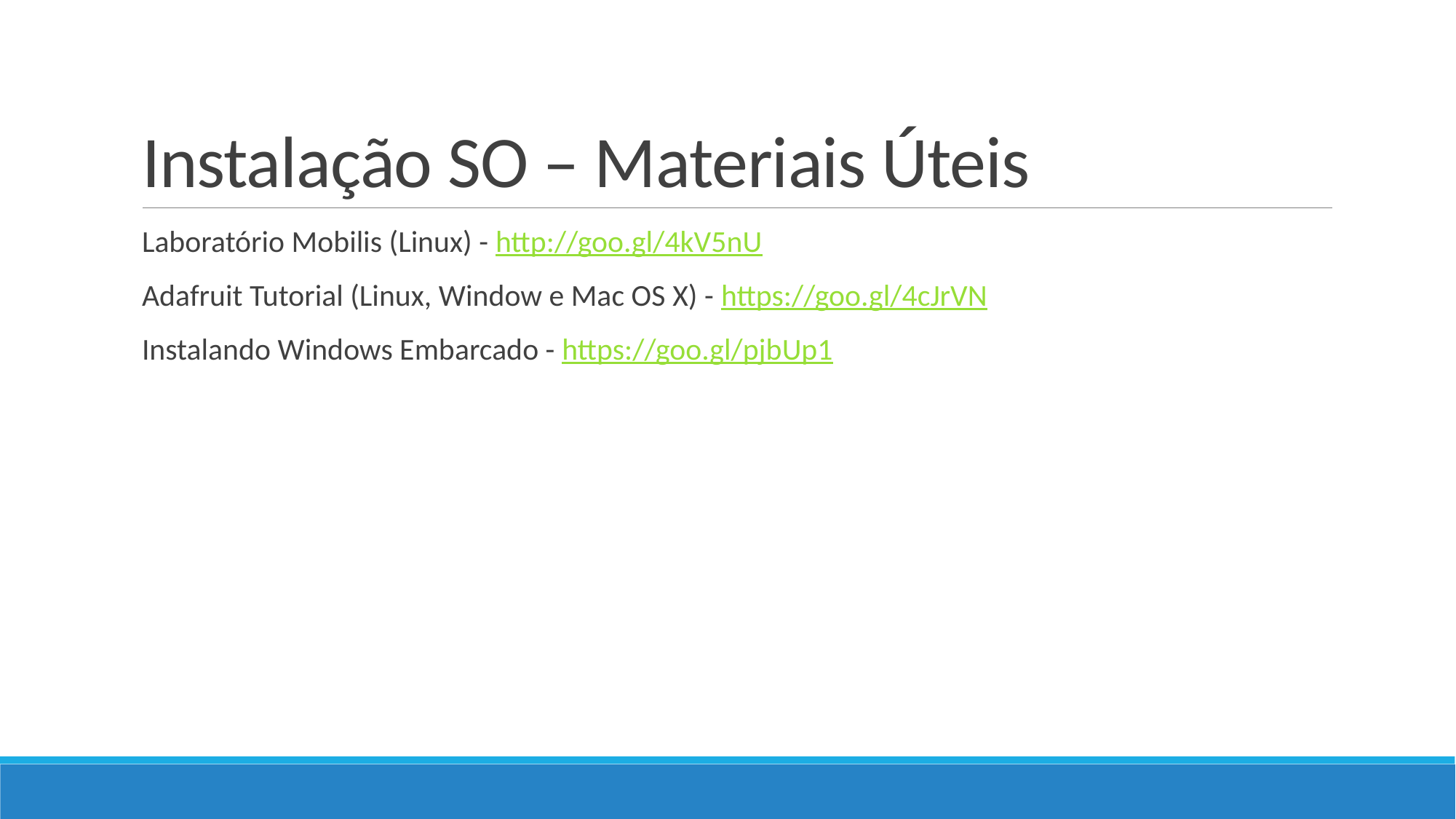

# Instalação SO – Materiais Úteis
Laboratório Mobilis (Linux) - http://goo.gl/4kV5nU
Adafruit Tutorial (Linux, Window e Mac OS X) - https://goo.gl/4cJrVN
Instalando Windows Embarcado - https://goo.gl/pjbUp1